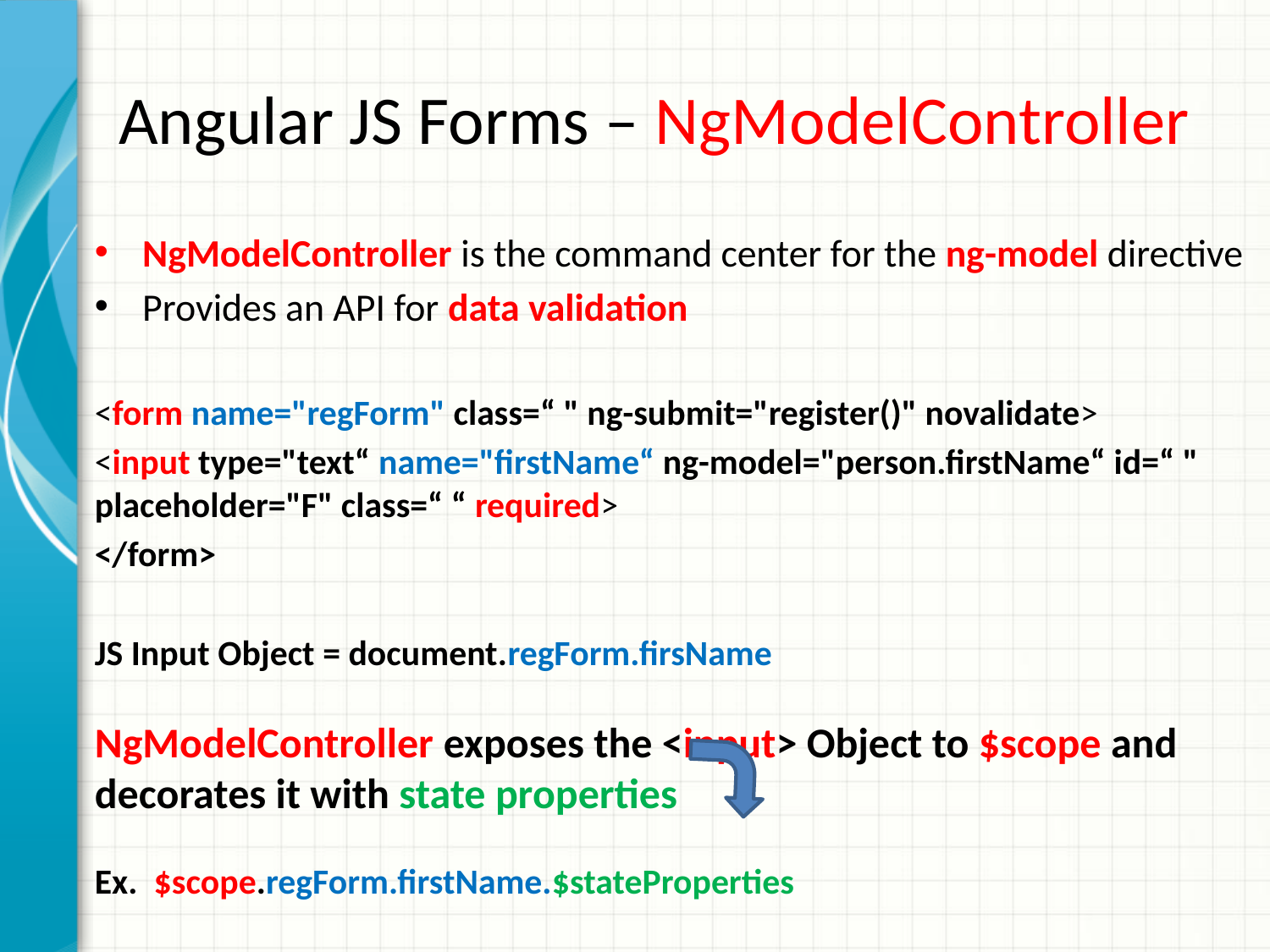

# Angular JS Forms – NgModelController
NgModelController is the command center for the ng-model directive
Provides an API for data validation

<form name="regForm" class=“ " ng-submit="register()" novalidate>
<input type="text“ name="firstName“ ng-model="person.firstName“ id=“ " placeholder="F" class=“ “ required>
</form>

JS Input Object = document.regForm.firsName

NgModelController exposes the <input> Object to $scope and decorates it with state properties

Ex.  $scope.regForm.firstName.$stateProperties